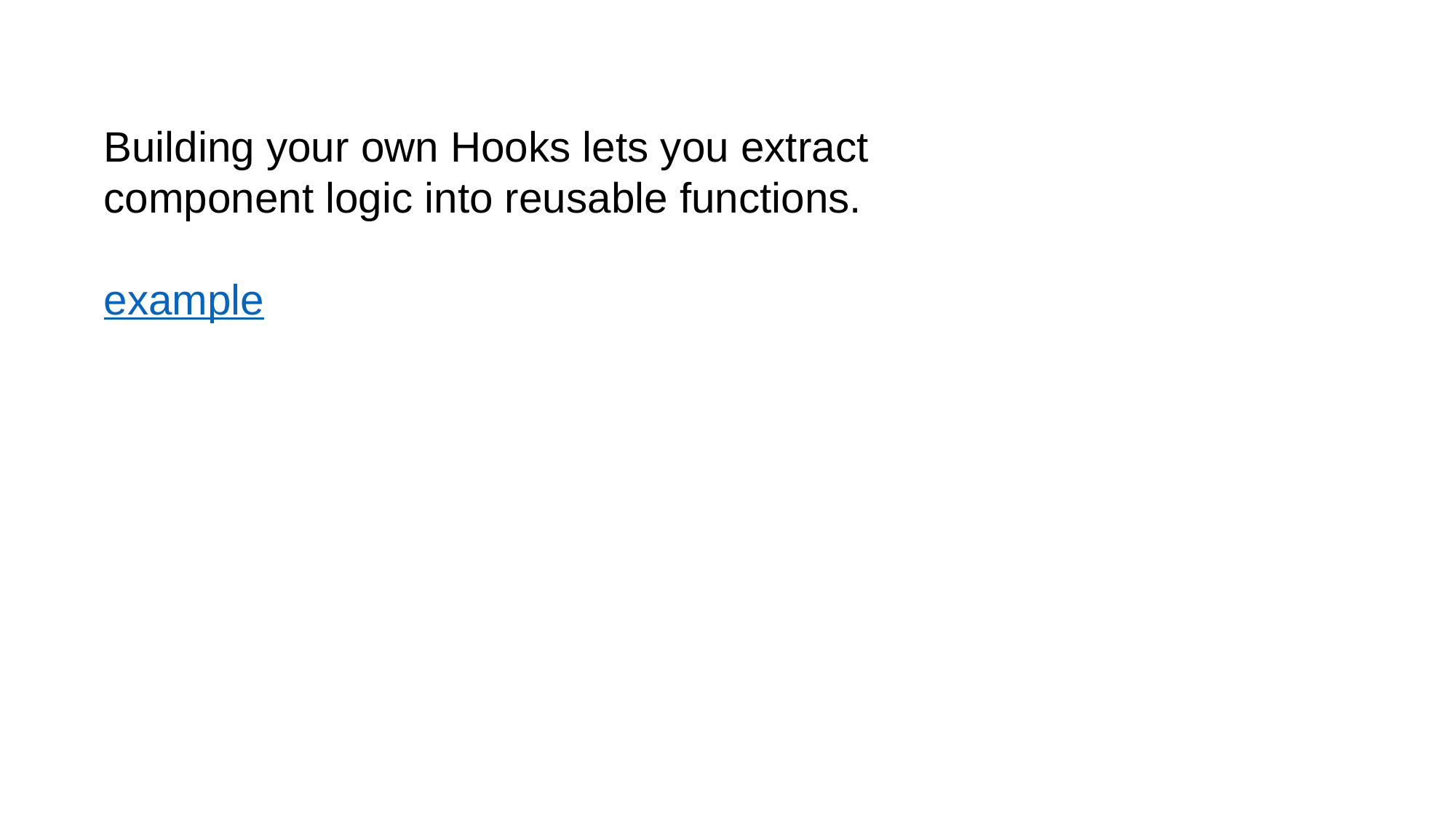

Building your own Hooks lets you extract component logic into reusable functions.

example